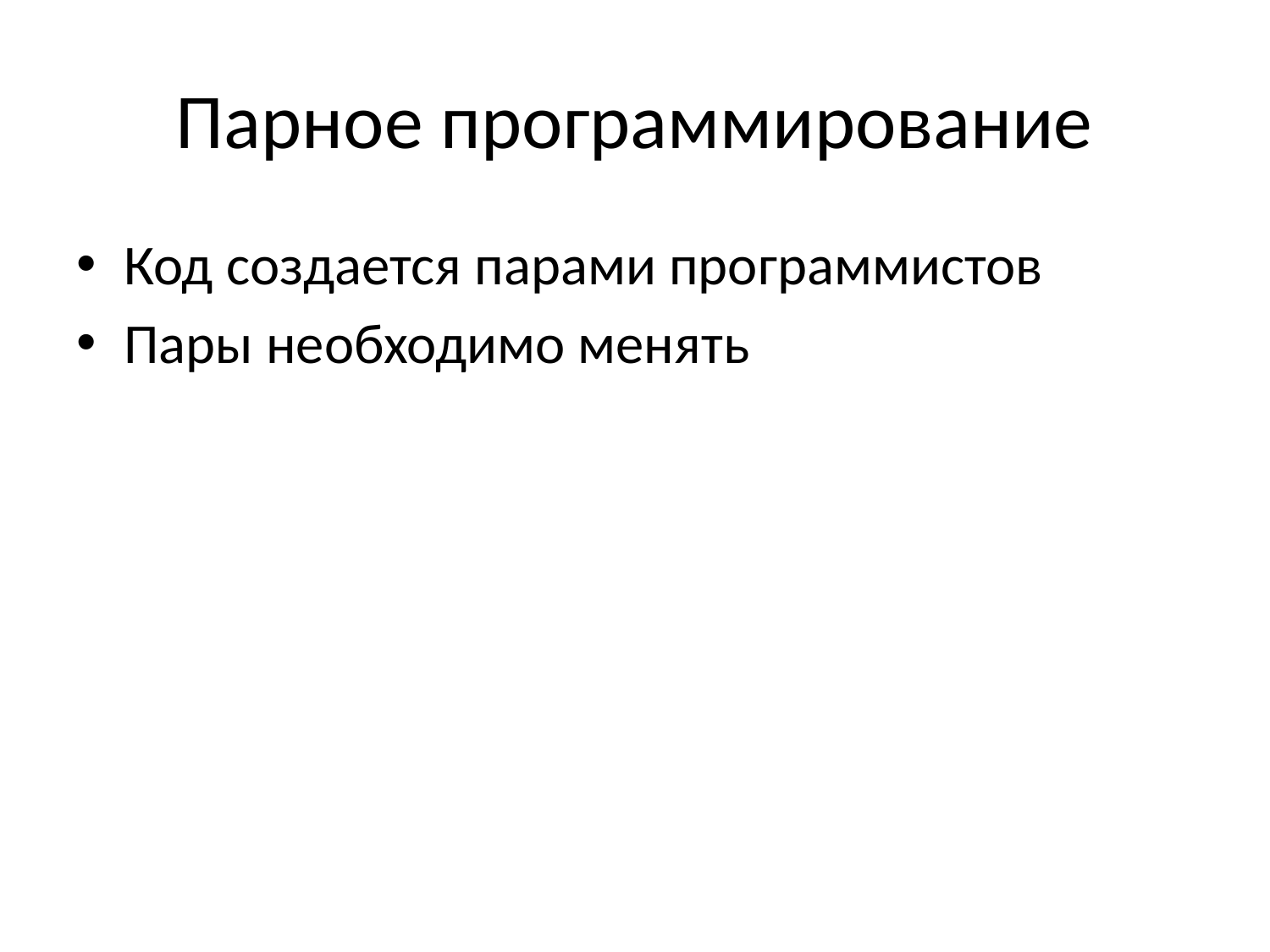

# Парное программирование
Код создается парами программистов
Пары необходимо менять